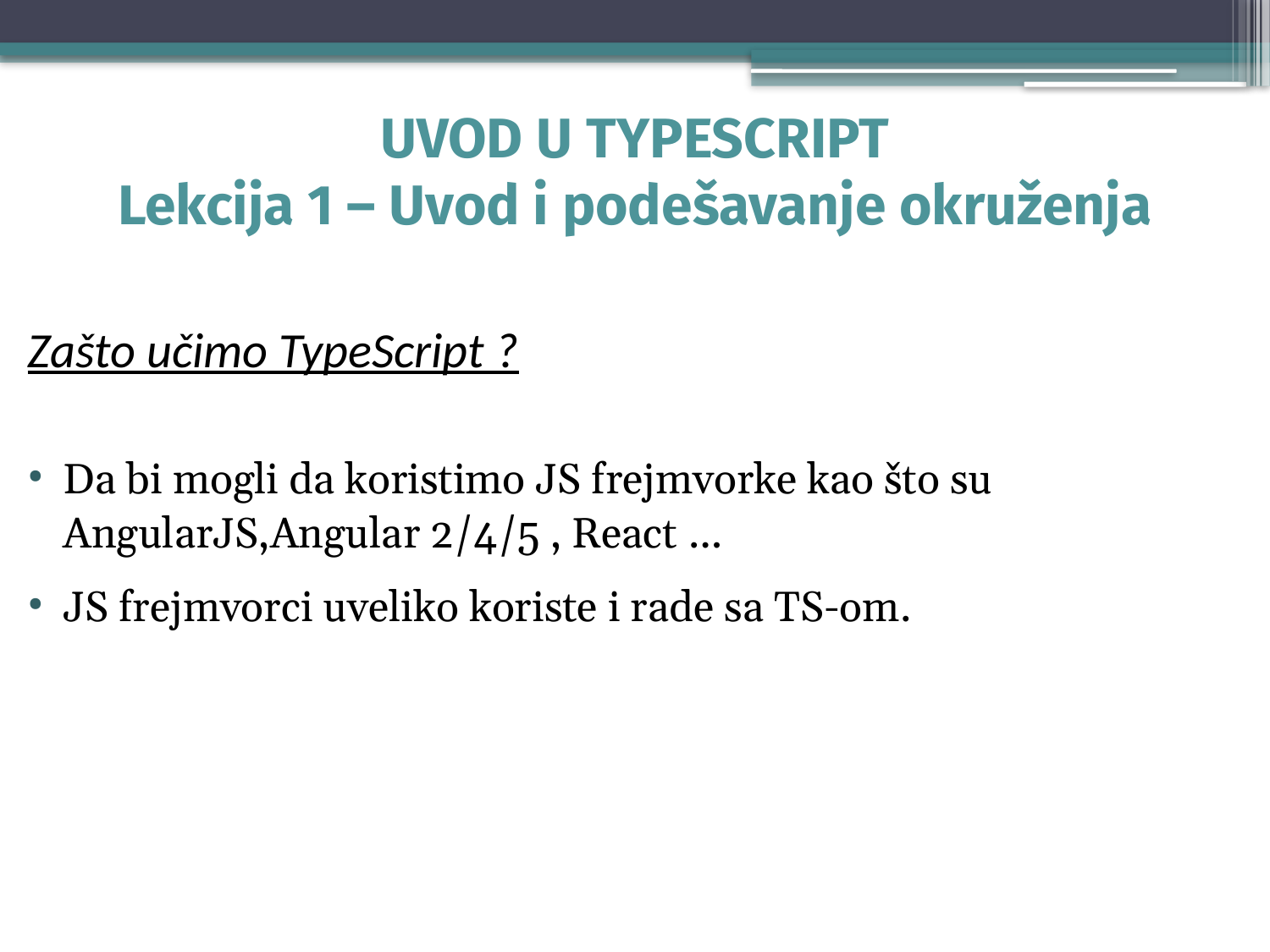

# UVOD U TYPESCRIPT Lekcija 1 – Uvod i podešavanje okruženja
Zašto učimo TypeScript ?

Da bi mogli da koristimo JS frejmvorke kao što su AngularJS,Angular 2/4/5 , React …
JS frejmvorci uveliko koriste i rade sa TS-om.